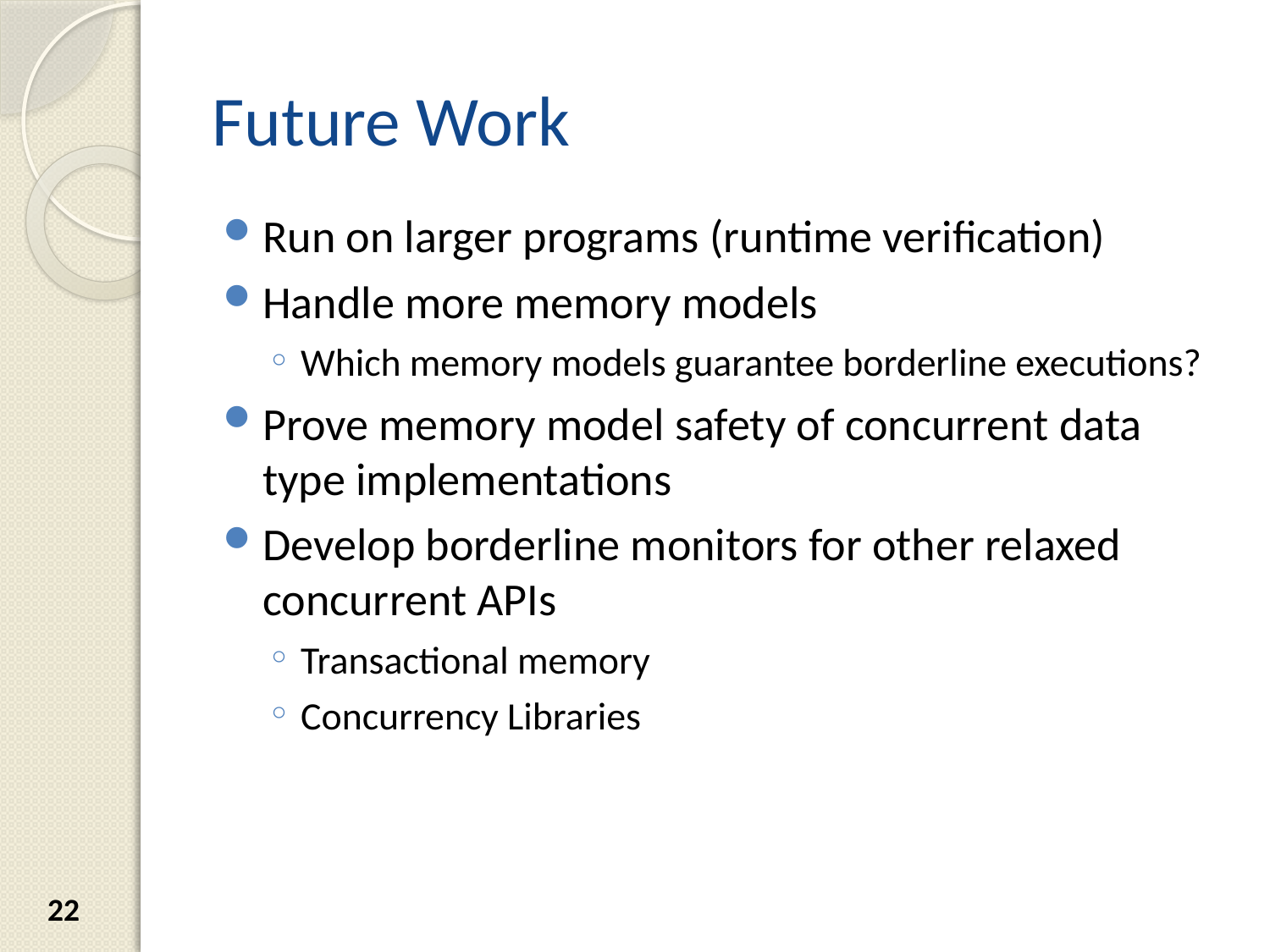

# Future Work
Run on larger programs (runtime verification)
Handle more memory models
Which memory models guarantee borderline executions?
Prove memory model safety of concurrent data type implementations
Develop borderline monitors for other relaxed concurrent APIs
Transactional memory
Concurrency Libraries

22